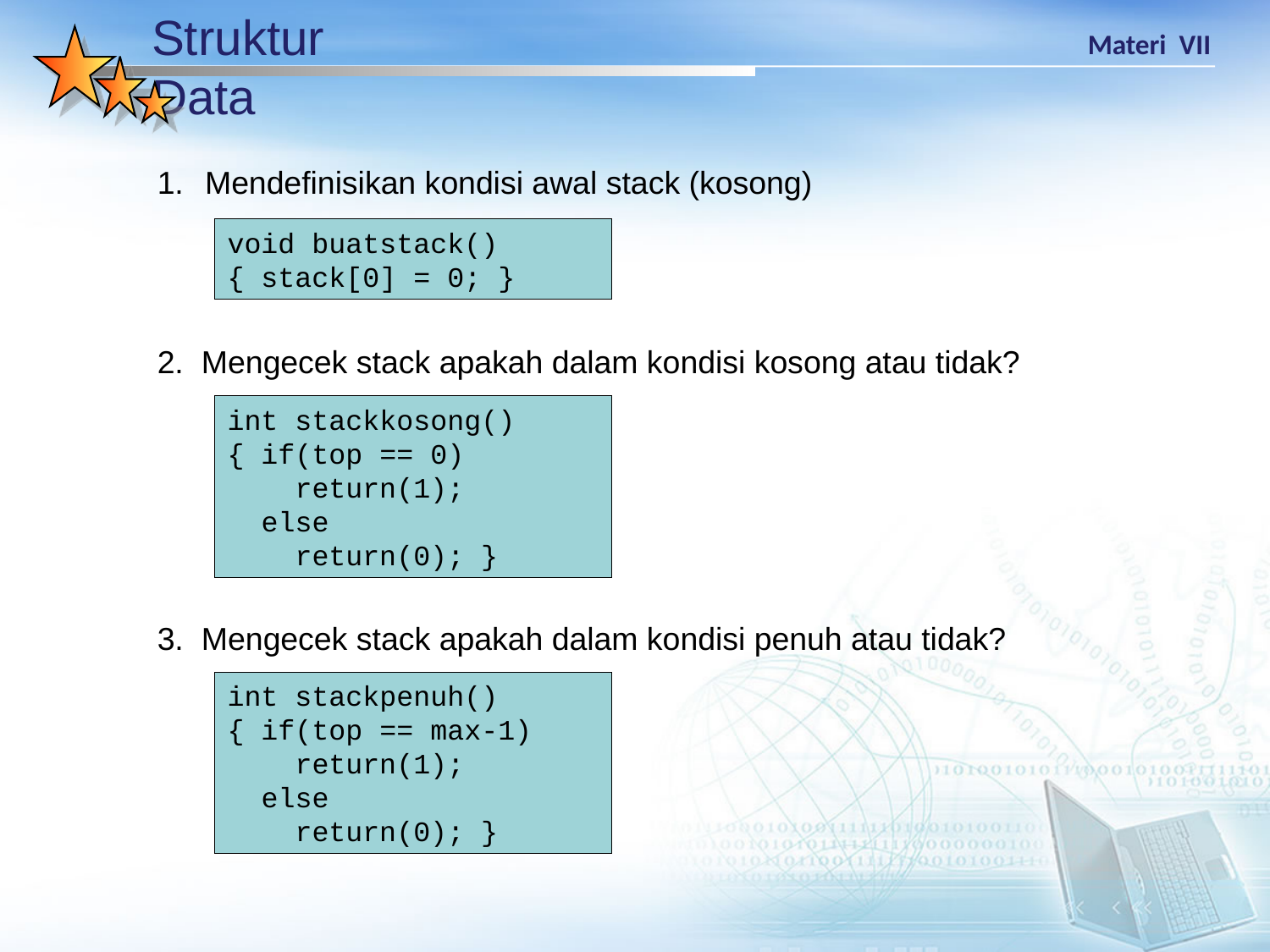

1.  	Mendefinisikan kondisi awal stack (kosong)
void buatstack()
{ stack[0] = 0; }
2.  Mengecek stack apakah dalam kondisi kosong atau tidak?
int stackkosong()
{ if(top == 0)
    return(1);
  else
    return(0); }
3.  Mengecek stack apakah dalam kondisi penuh atau tidak?
int stackpenuh()
{ if(top == max-1)
    return(1);
  else
    return(0); }